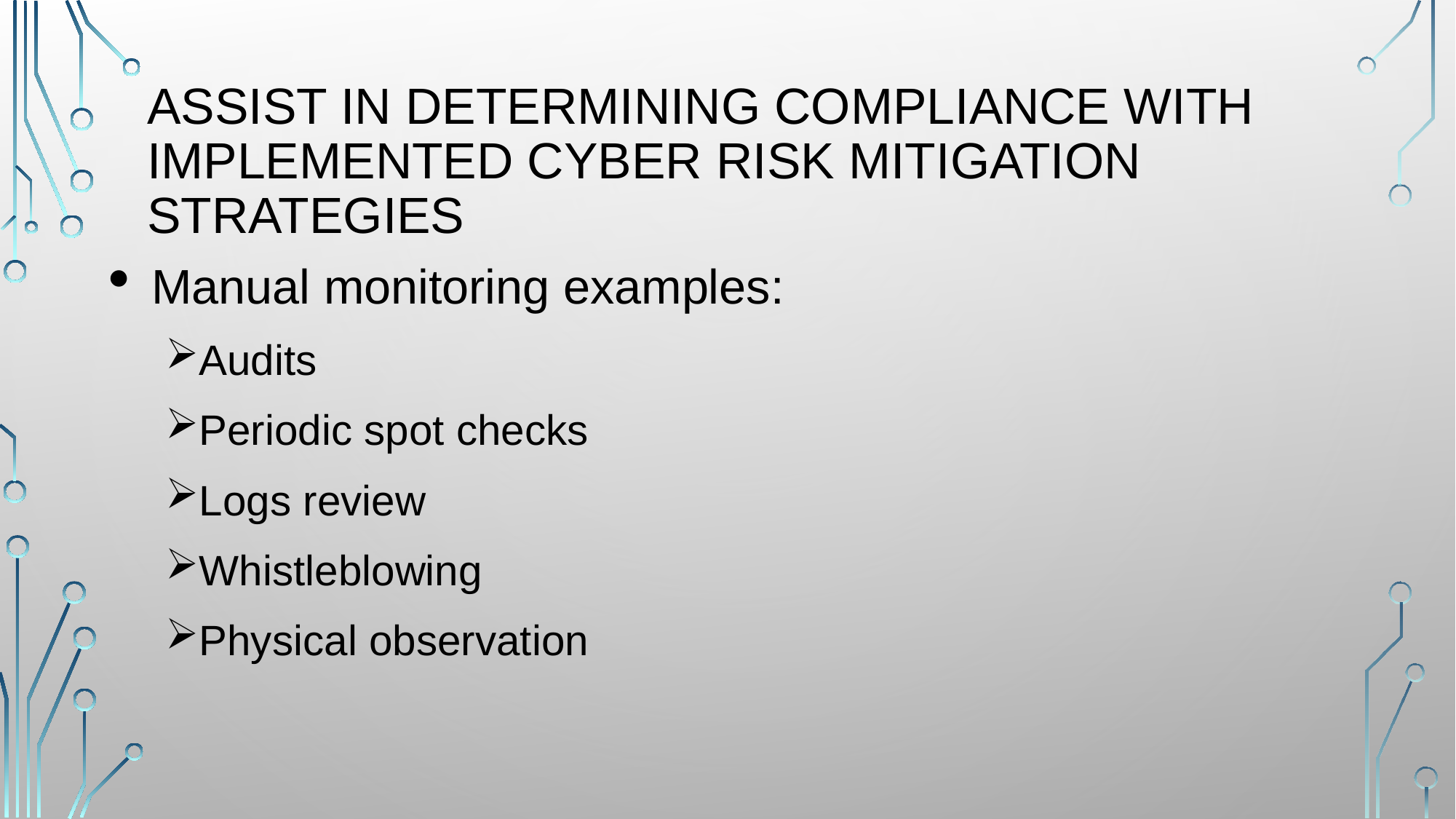

# Assist in determining compliance with implemented cyber risk mitigation strategies
Manual monitoring examples:
Audits
Periodic spot checks
Logs review
Whistleblowing
Physical observation